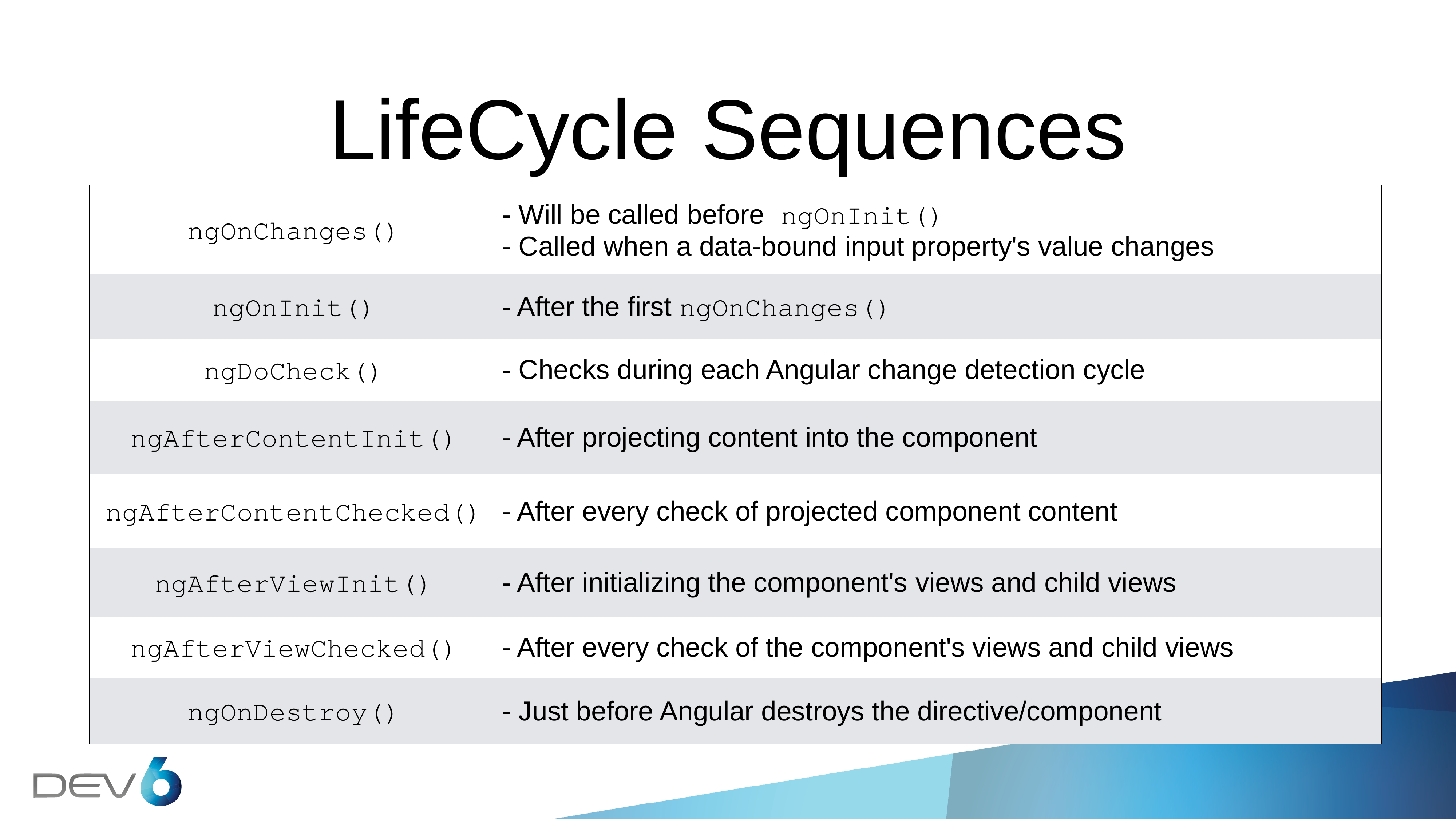

# LifeCycle Sequences
| ngOnChanges() | - Will be called before ngOnInit() - Called when a data-bound input property's value changes |
| --- | --- |
| ngOnInit() | - After the first ngOnChanges() |
| ngDoCheck() | - Checks during each Angular change detection cycle |
| ngAfterContentInit() | - After projecting content into the component |
| ngAfterContentChecked() | - After every check of projected component content |
| ngAfterViewInit() | - After initializing the component's views and child views |
| ngAfterViewChecked() | - After every check of the component's views and child views |
| ngOnDestroy() | - Just before Angular destroys the directive/component |